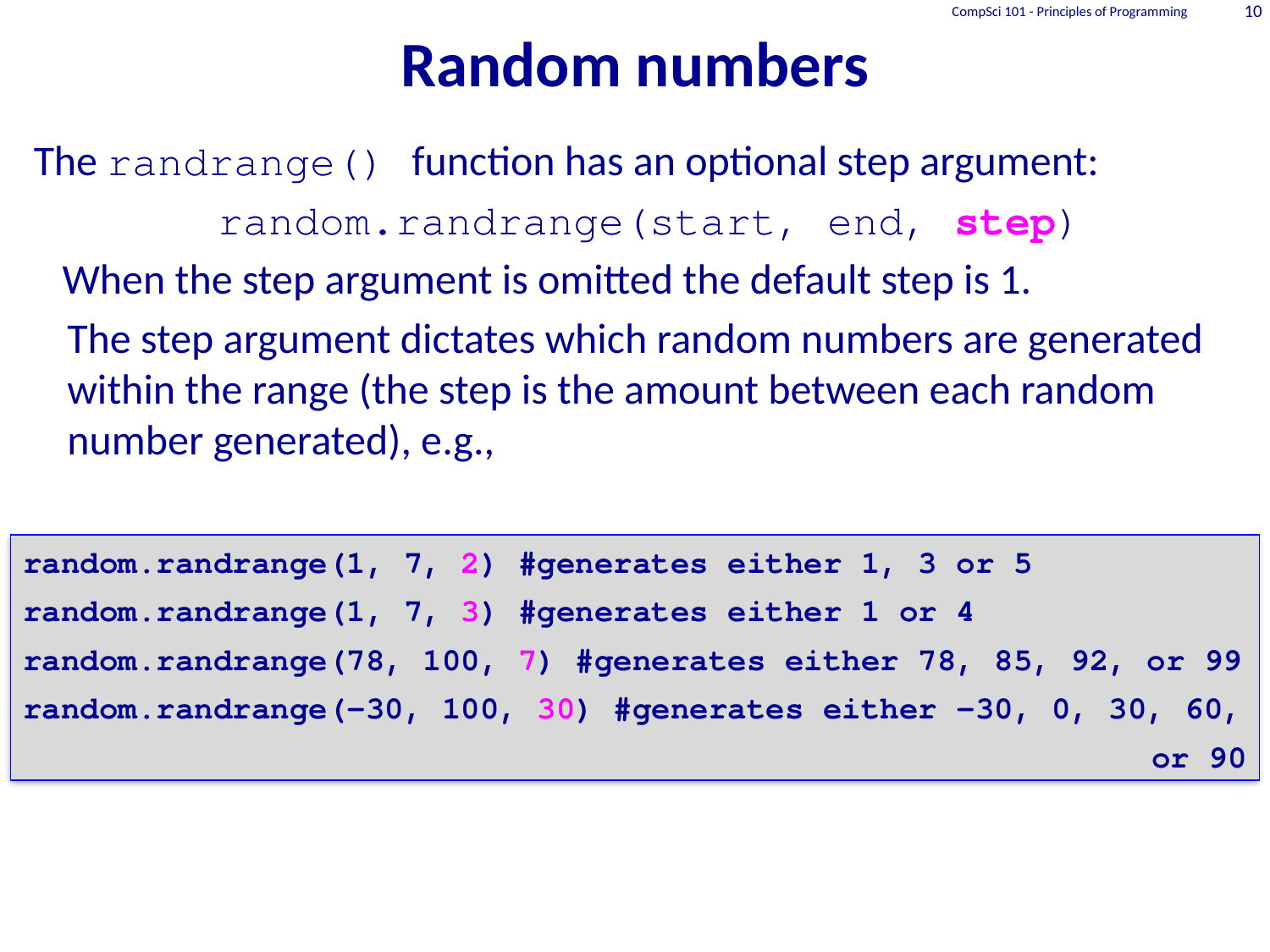

CompSci 101 - Principles of Programming
10
# Random numbers
The randrange() function has an optional step argument:
	random.randrange(start, end, step)
   When the step argument is omitted the default step is 1.
The step argument dictates which random numbers are generated  within the range (the step is the amount between each random number generated), e.g.,

random.randrange(1, 7, 2) #generates either 1, 3 or 5
random.randrange(1, 7, 3) #generates either 1 or 4
random.randrange(78, 100, 7) #generates either 78, 85, 92, or 99
random.randrange(-30, 100, 30) #generates either -30, 0, 30, 60,
or 90